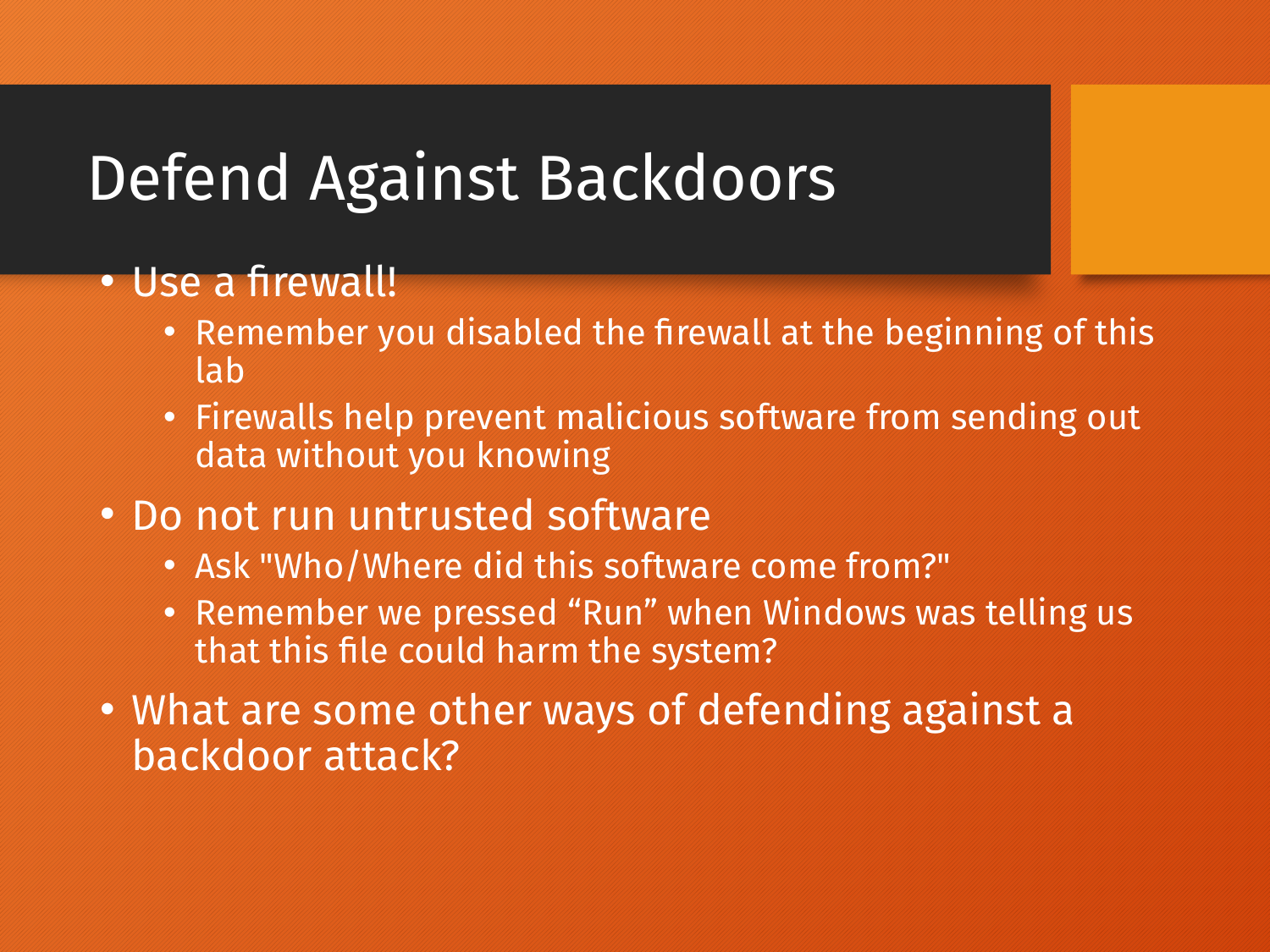

# Defend Against Backdoors
Use a firewall!
Remember you disabled the firewall at the beginning of this lab
Firewalls help prevent malicious software from sending out data without you knowing
Do not run untrusted software
Ask "Who/Where did this software come from?"
Remember we pressed “Run” when Windows was telling us that this file could harm the system?
What are some other ways of defending against a backdoor attack?